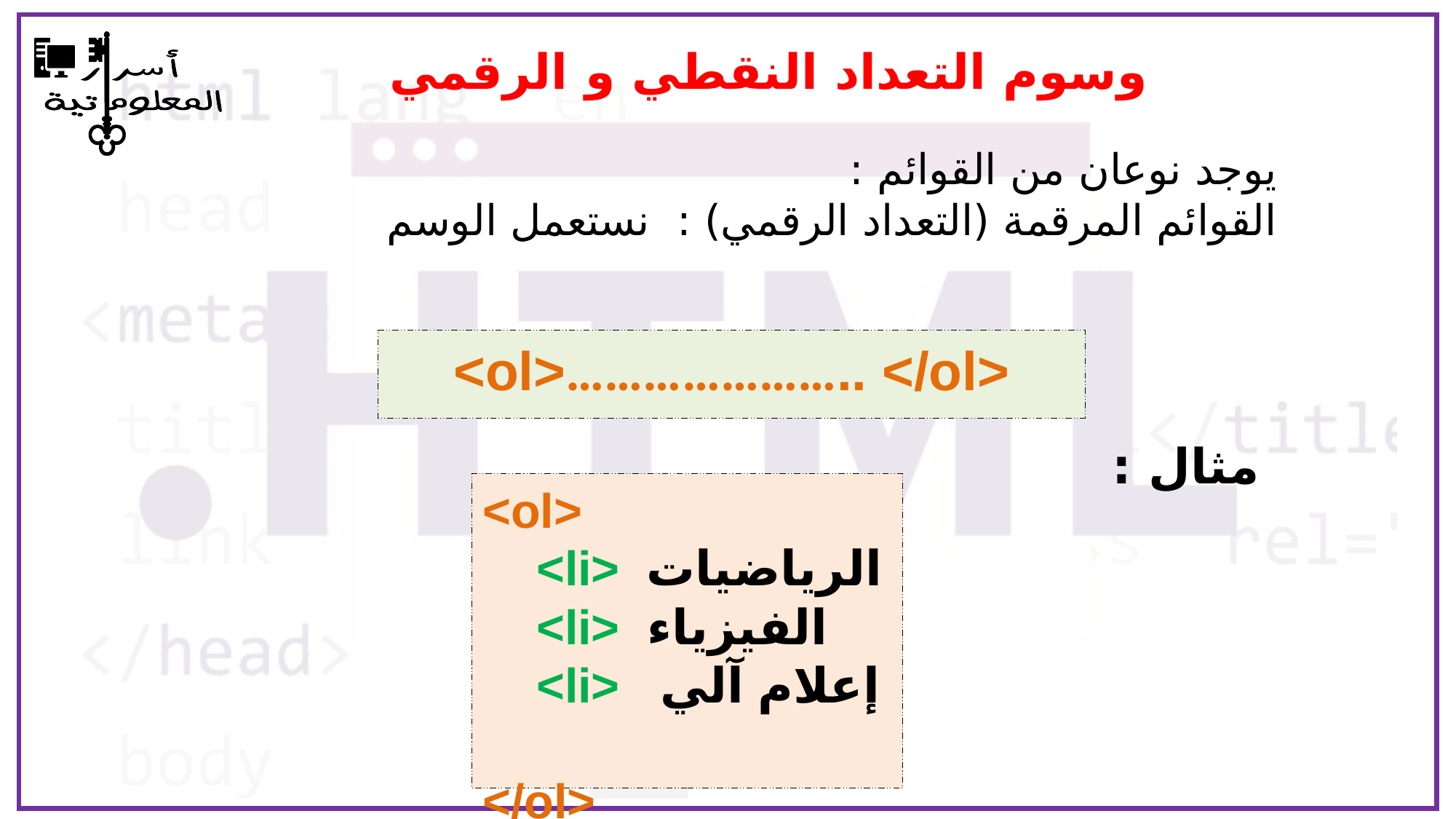

وسوم التعداد النقطي و الرقمي
يوجد نوعان من القوائم :
القوائم المرقمة (التعداد الرقمي) :  نستعمل الوسم
<ol>………………….. </ol>

مثال :

<ol>
    <li>  الرياضيات
    <li>  الفيزياء
    <li>   إعلام آلي
</ol>